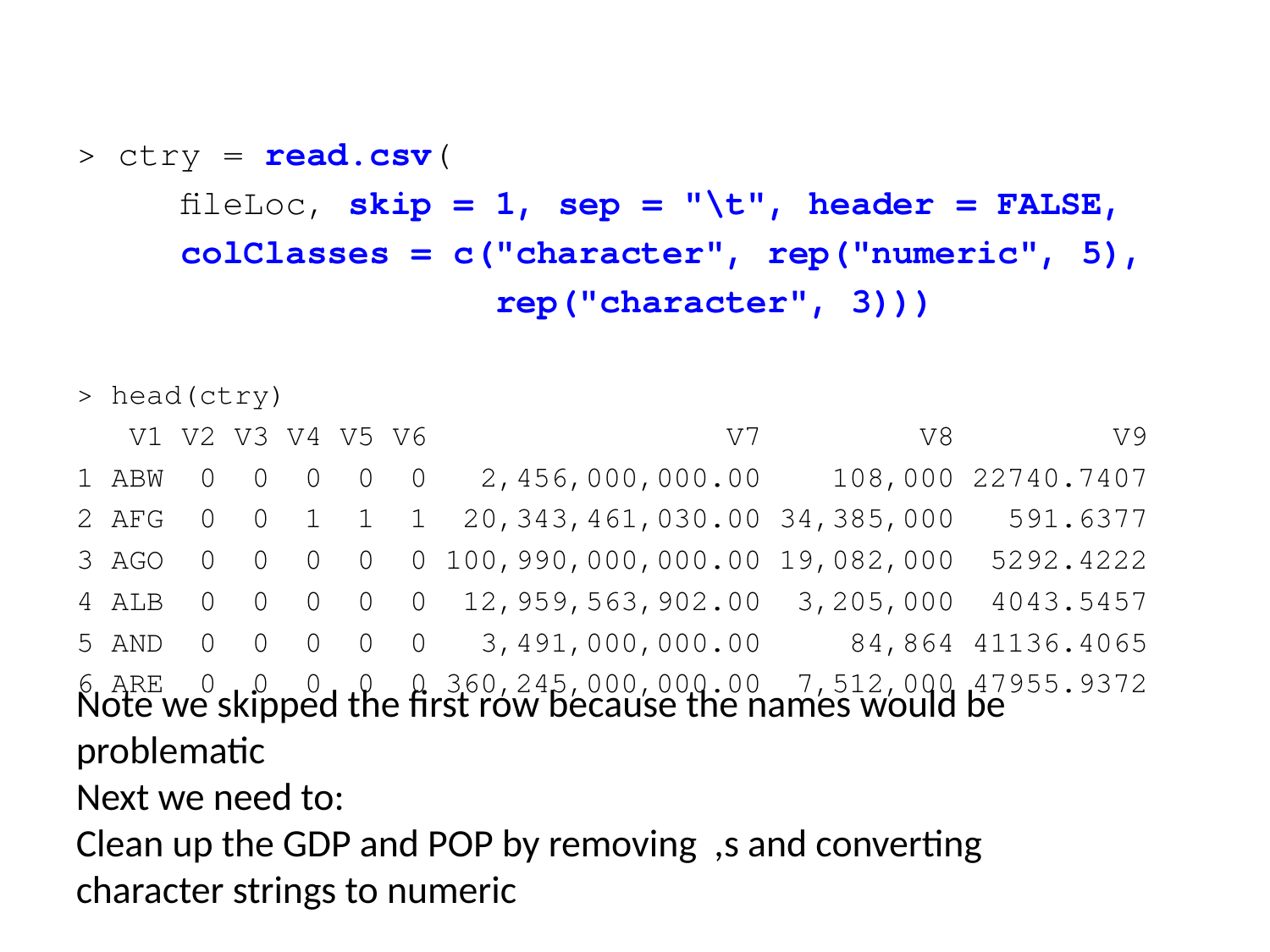

> ctry = read.csv(
     fileLoc, skip = 1, sep = "\t", header = FALSE,
     colClasses = c("character", rep("numeric", 5),
                    rep("character", 3)))

> head(ctry)
   V1 V2 V3 V4 V5 V6                 V7         V8         V9
1 ABW  0  0  0  0  0   2,456,000,000.00    108,000 22740.7407
2 AFG  0  0  1  1  1  20,343,461,030.00 34,385,000   591.6377
3 AGO  0  0  0  0  0 100,990,000,000.00 19,082,000  5292.4222
4 ALB  0  0  0  0  0  12,959,563,902.00  3,205,000  4043.5457
5 AND  0  0  0  0  0   3,491,000,000.00     84,864 41136.4065
6 ARE  0  0  0  0  0 360,245,000,000.00  7,512,000 47955.9372
Note we skipped the first row because the names would be problematic
Next we need to:
Clean up the GDP and POP by removing  ,s and converting character strings to numeric